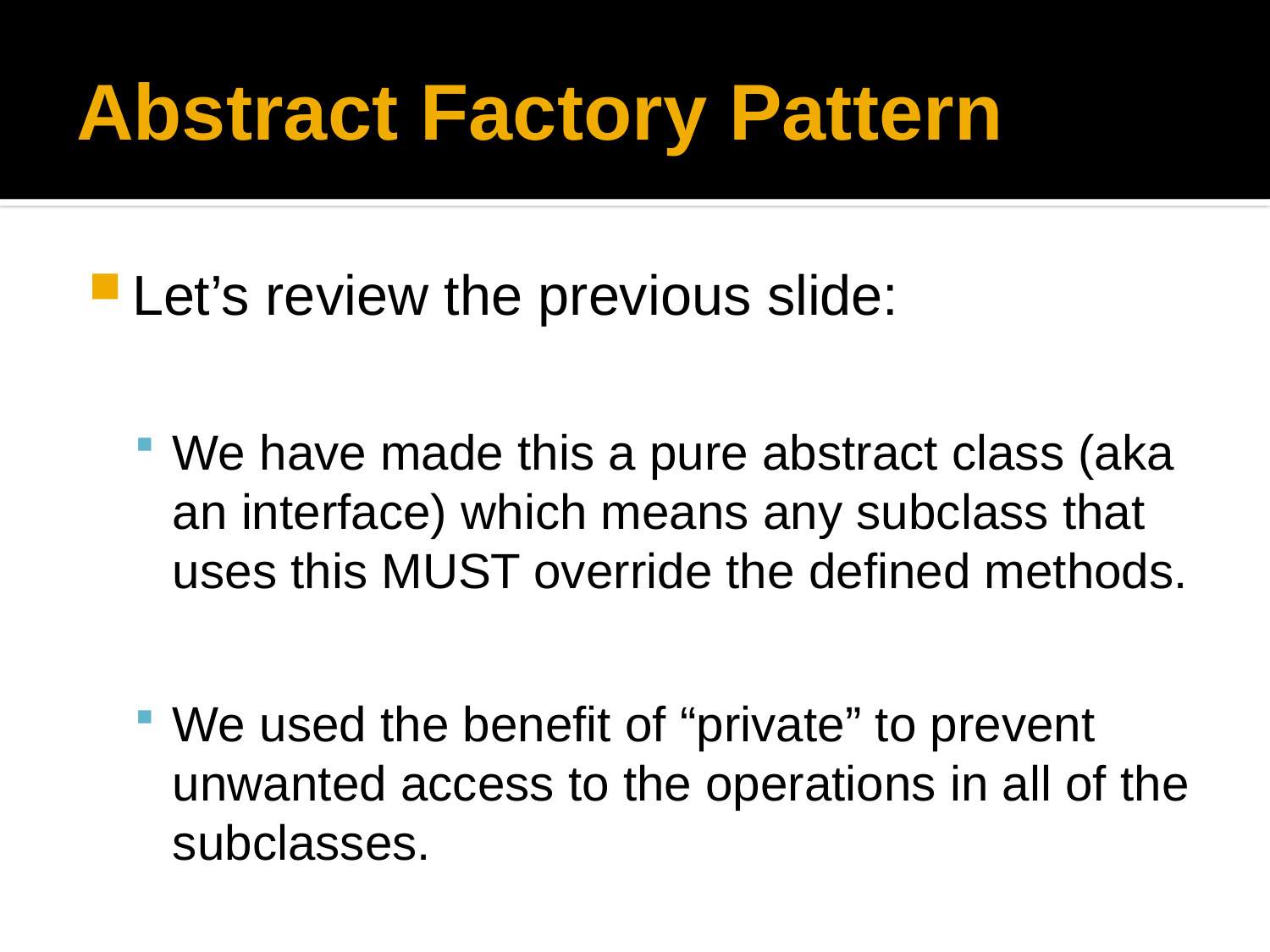

# Abstract Factory Pattern
Let’s review the previous slide:

We have made this a pure abstract class (aka an interface) which means any subclass that uses this MUST override the defined methods.

We used the benefit of “private” to prevent unwanted access to the operations in all of the subclasses.